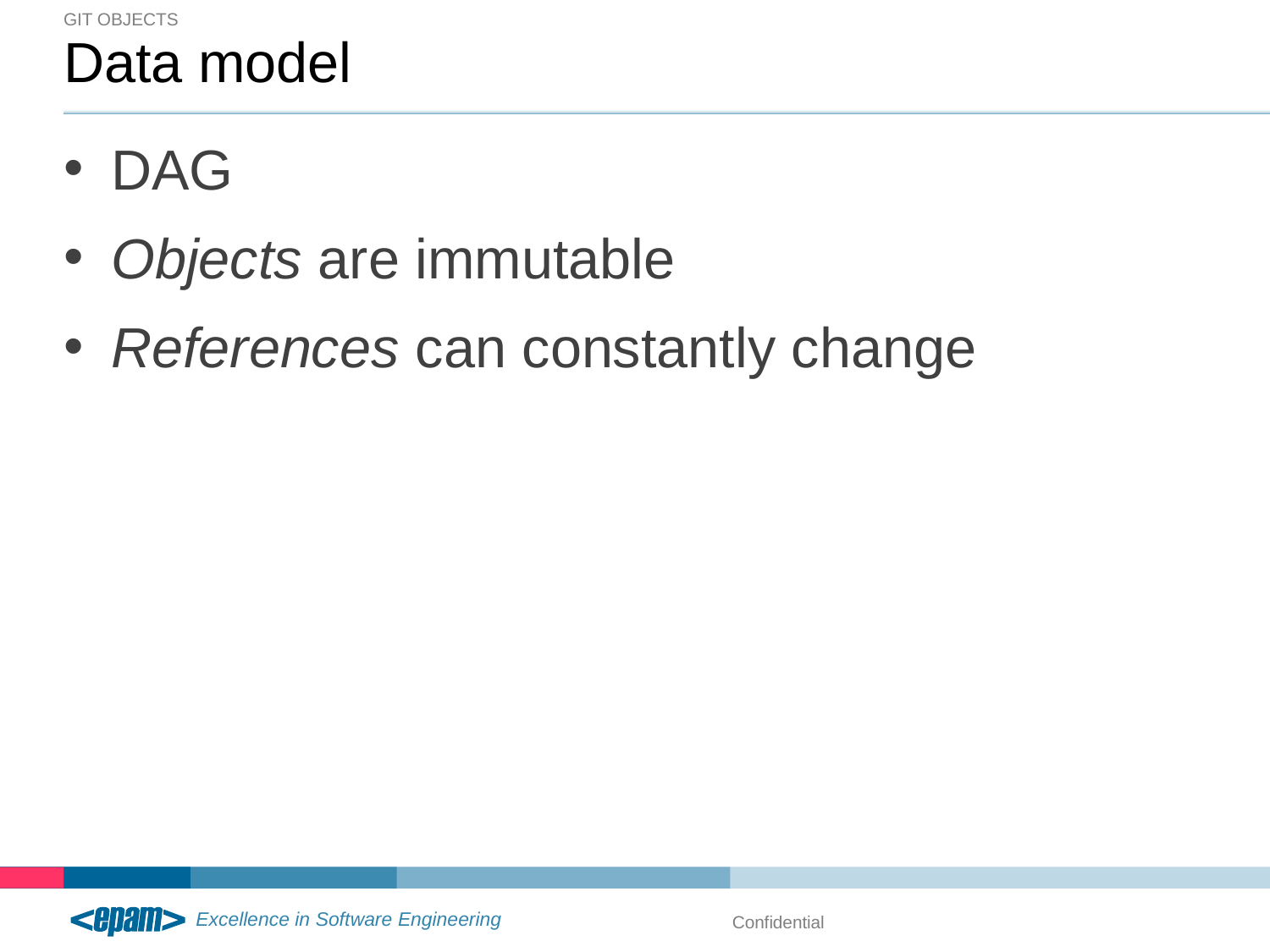

Git objects
# Data model
DAG
Objects are immutable
References can constantly change

Confidential